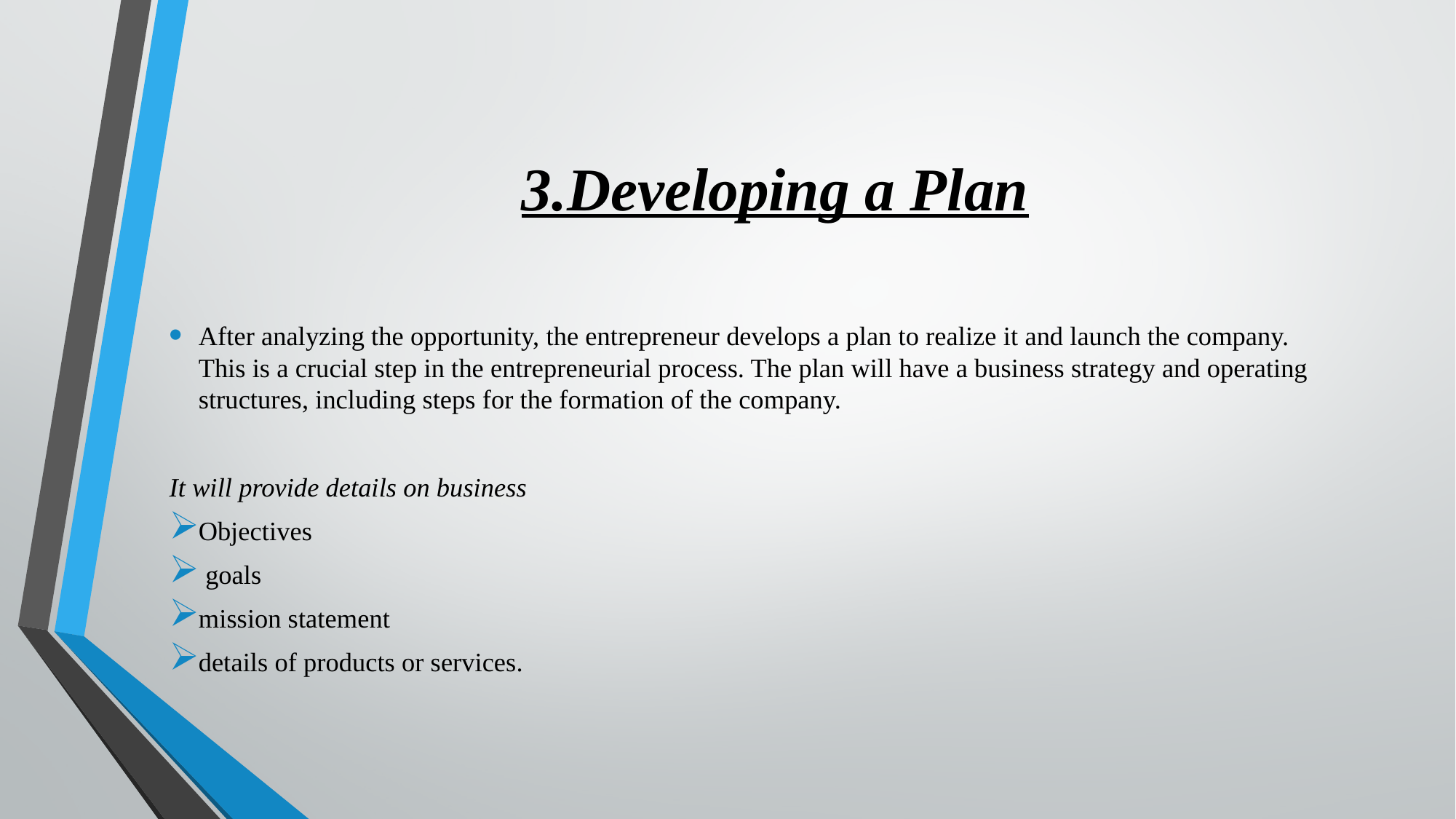

# 3.Developing a Plan
After analyzing the opportunity, the entrepreneur develops a plan to realize it and launch the company. This is a crucial step in the entrepreneurial process. The plan will have a business strategy and operating structures, including steps for the formation of the company.

It will provide details on business
Objectives
 goals
mission statement
details of products or services.